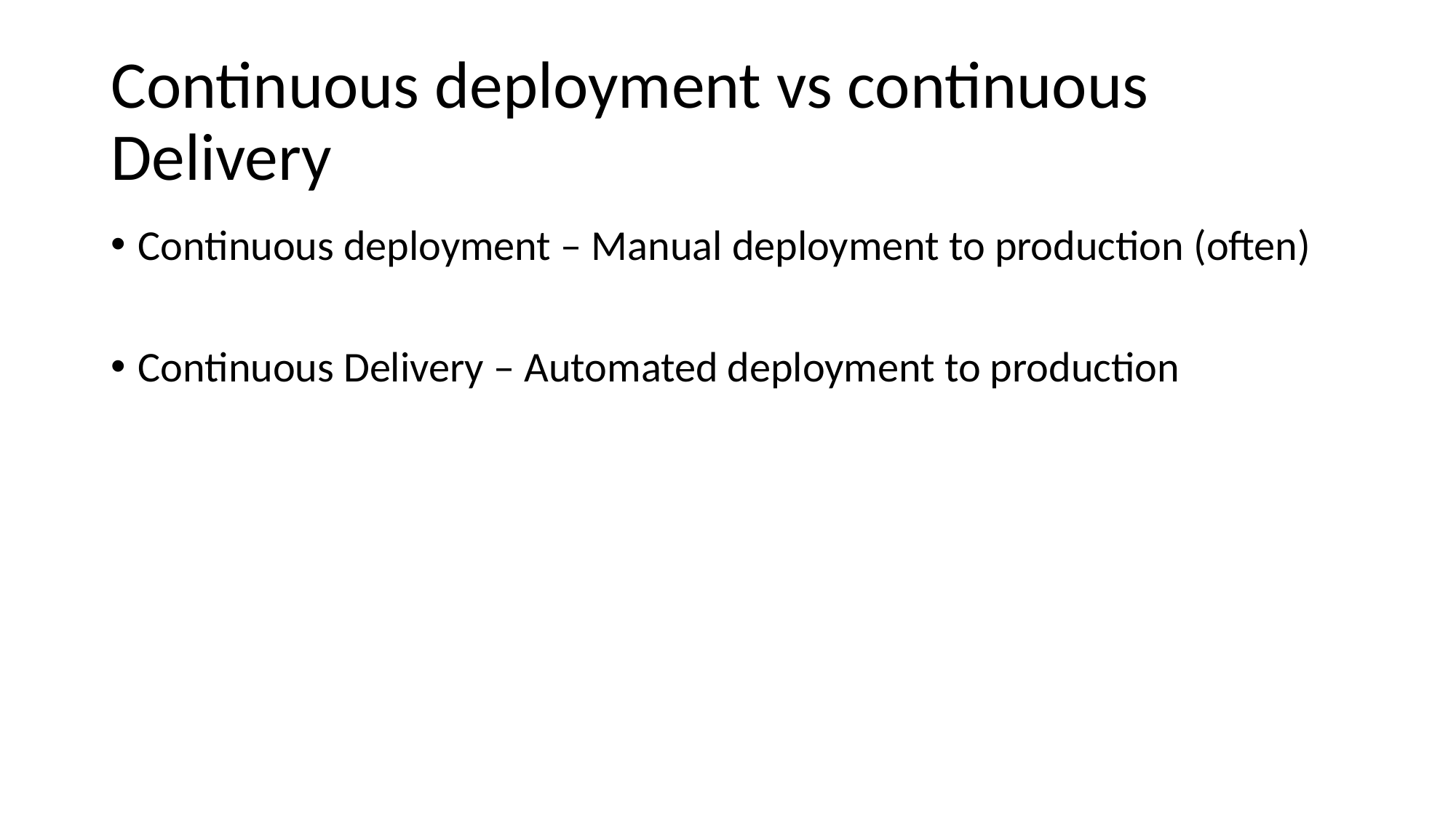

# Continuous deployment vs continuous Delivery
Continuous deployment – Manual deployment to production (often)

Continuous Delivery – Automated deployment to production